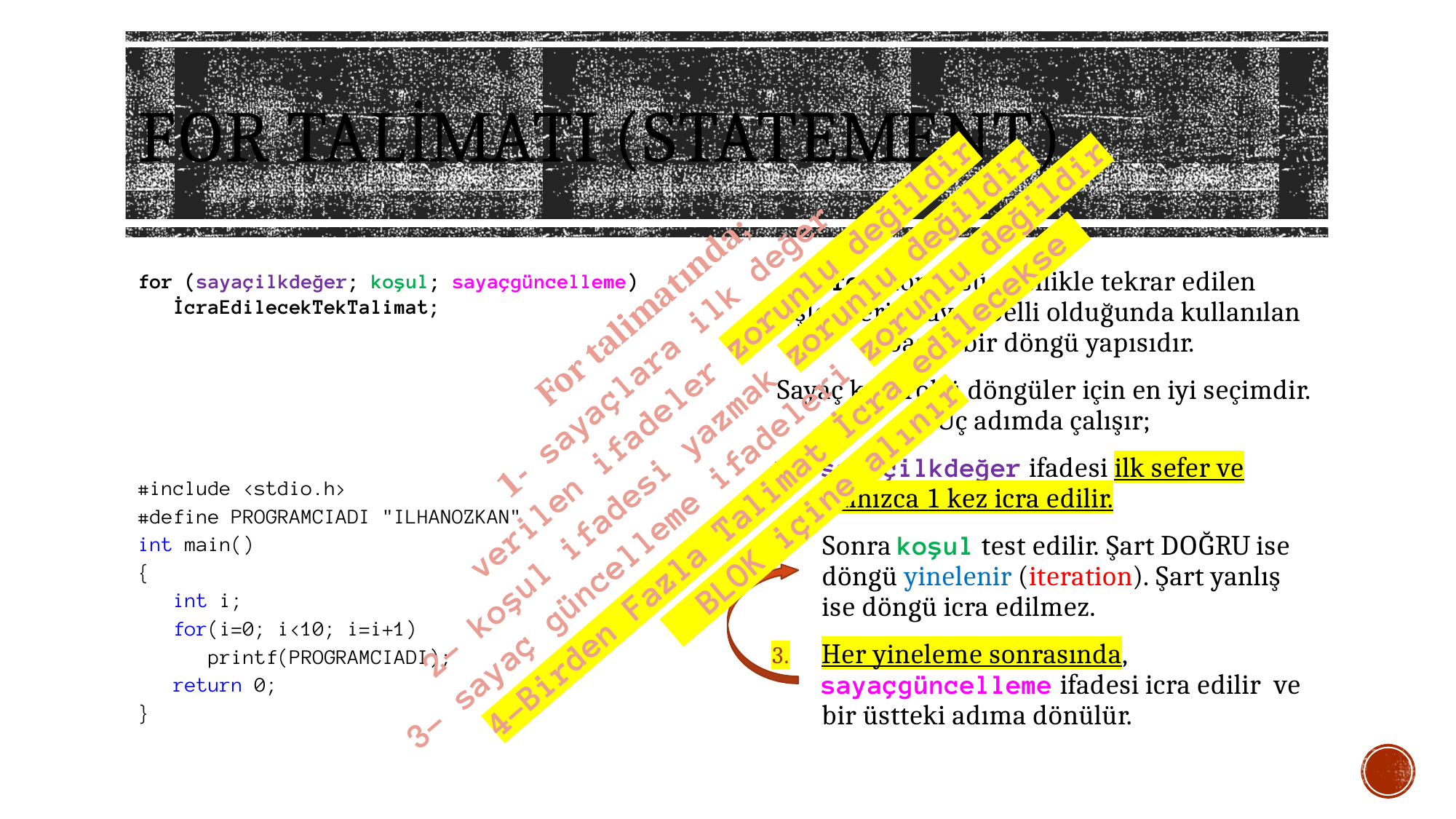

# FOR talimatı (STATEMENT)
For talimatında;
1- sayaçlara ilk değer
   verilen ifadeler zorunlu değildir
2- koşul ifadesi yazmak zorunlu değildir
3- sayaç güncelleme ifadeleri zorunlu değildir
4-Birden Fazla Talimat İcra edilecekse
  BLOK içine alınır
for döngüsü özellikle tekrar edilen işlemlerin sayısı belli olduğunda kullanılan başka bir döngü yapısıdır.
Sayaç kontrollü döngüler için en iyi seçimdir. Üç adımda çalışır;
sayaçilkdeğer ifadesi ilk sefer ve yalnızca 1 kez icra edilir.
Sonra koşul test edilir. Şart DOĞRU ise döngü yinelenir (iteration). Şart yanlış ise döngü icra edilmez.
Her yineleme sonrasında, sayaçgüncelleme ifadesi icra edilir  ve bir üstteki adıma dönülür.

for (sayaçilkdeğer; koşul; sayaçgüncelleme)
   İcraEdilecekTekTalimat;

#include <stdio.h>
#define PROGRAMCIADI "ILHANOZKAN"
int main()
{
   int i;
   for(i=0; i<10; i=i+1)
      printf(PROGRAMCIADI);
   return 0;
}